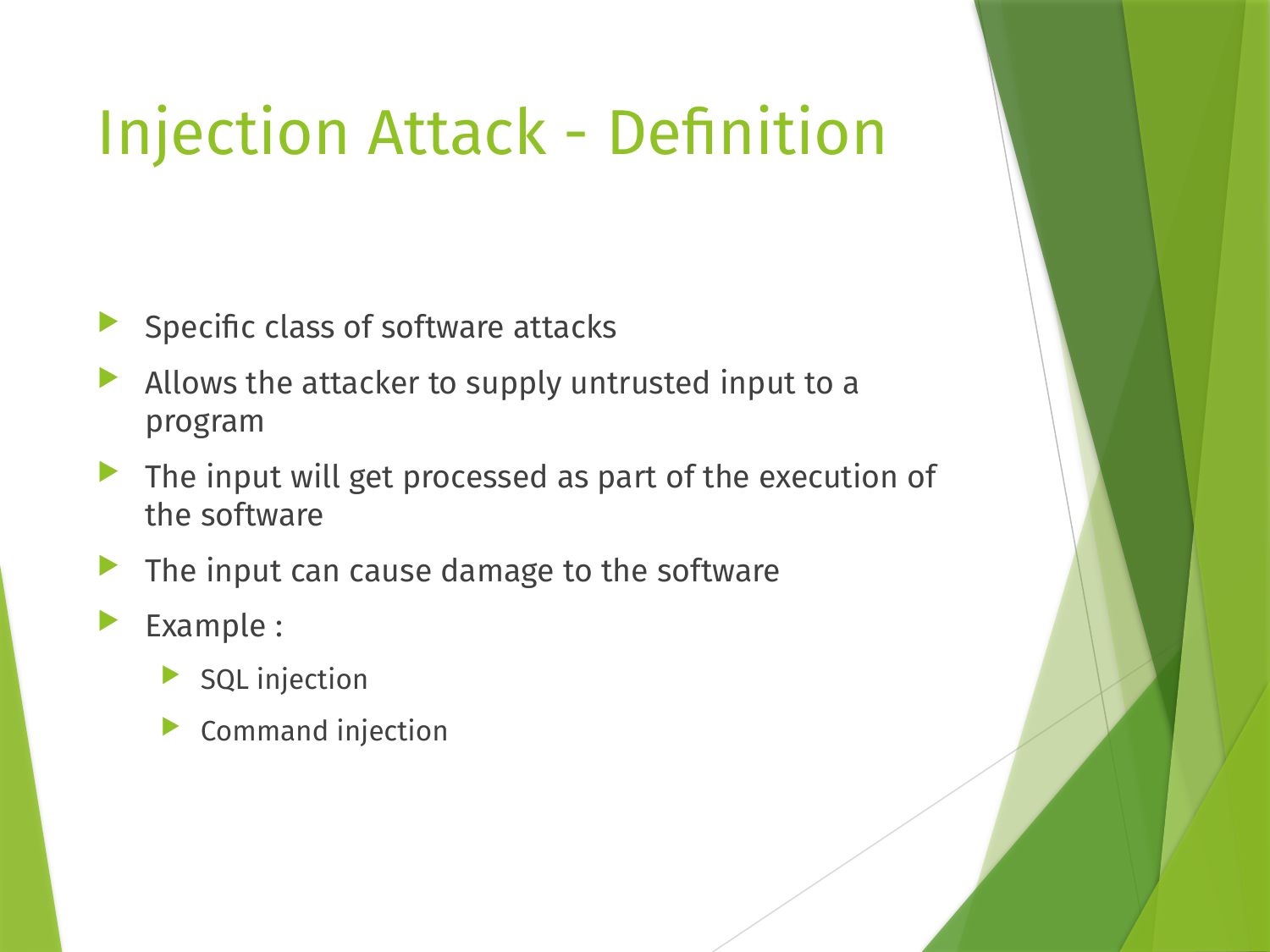

# Injection Attack - Definition
Specific class of software attacks
Allows the attacker to supply untrusted input to a program
The input will get processed as part of the execution of the software
The input can cause damage to the software
Example :
SQL injection
Command injection